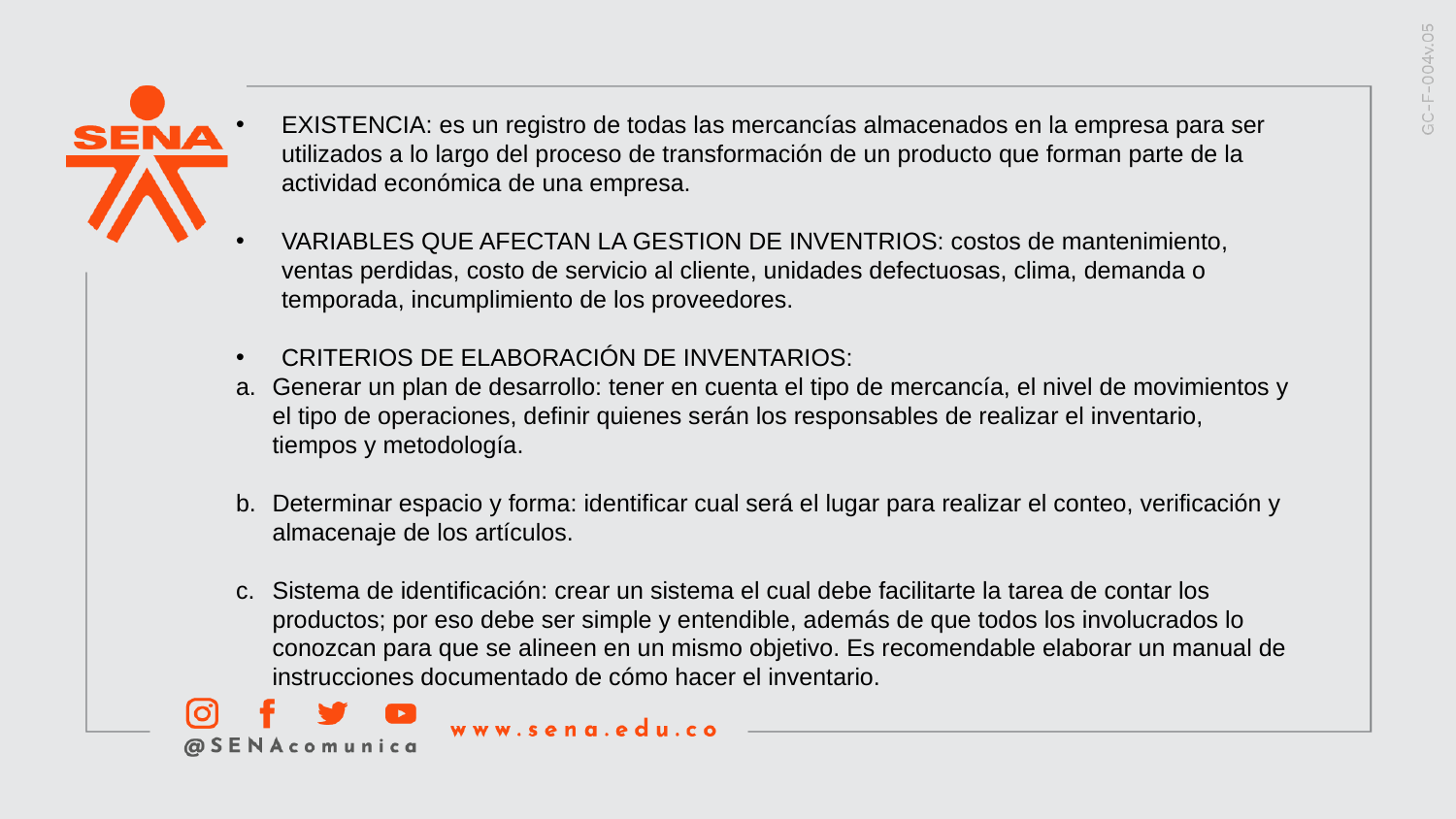

EXISTENCIA: es un registro de todas las mercancías almacenados en la empresa para ser utilizados a lo largo del proceso de transformación de un producto que forman parte de la actividad económica de una empresa.

VARIABLES QUE AFECTAN LA GESTION DE INVENTRIOS: costos de mantenimiento, ventas perdidas, costo de servicio al cliente, unidades defectuosas, clima, demanda o temporada, incumplimiento de los proveedores.

CRITERIOS DE ELABORACIÓN DE INVENTARIOS:
Generar un plan de desarrollo: tener en cuenta el tipo de mercancía, el nivel de movimientos y el tipo de operaciones, definir quienes serán los responsables de realizar el inventario, tiempos y metodología.

Determinar espacio y forma: identificar cual será el lugar para realizar el conteo, verificación y almacenaje de los artículos.

Sistema de identificación: crear un sistema el cual debe facilitarte la tarea de contar los productos; por eso debe ser simple y entendible, además de que todos los involucrados lo conozcan para que se alineen en un mismo objetivo. Es recomendable elaborar un manual de instrucciones documentado de cómo hacer el inventario.